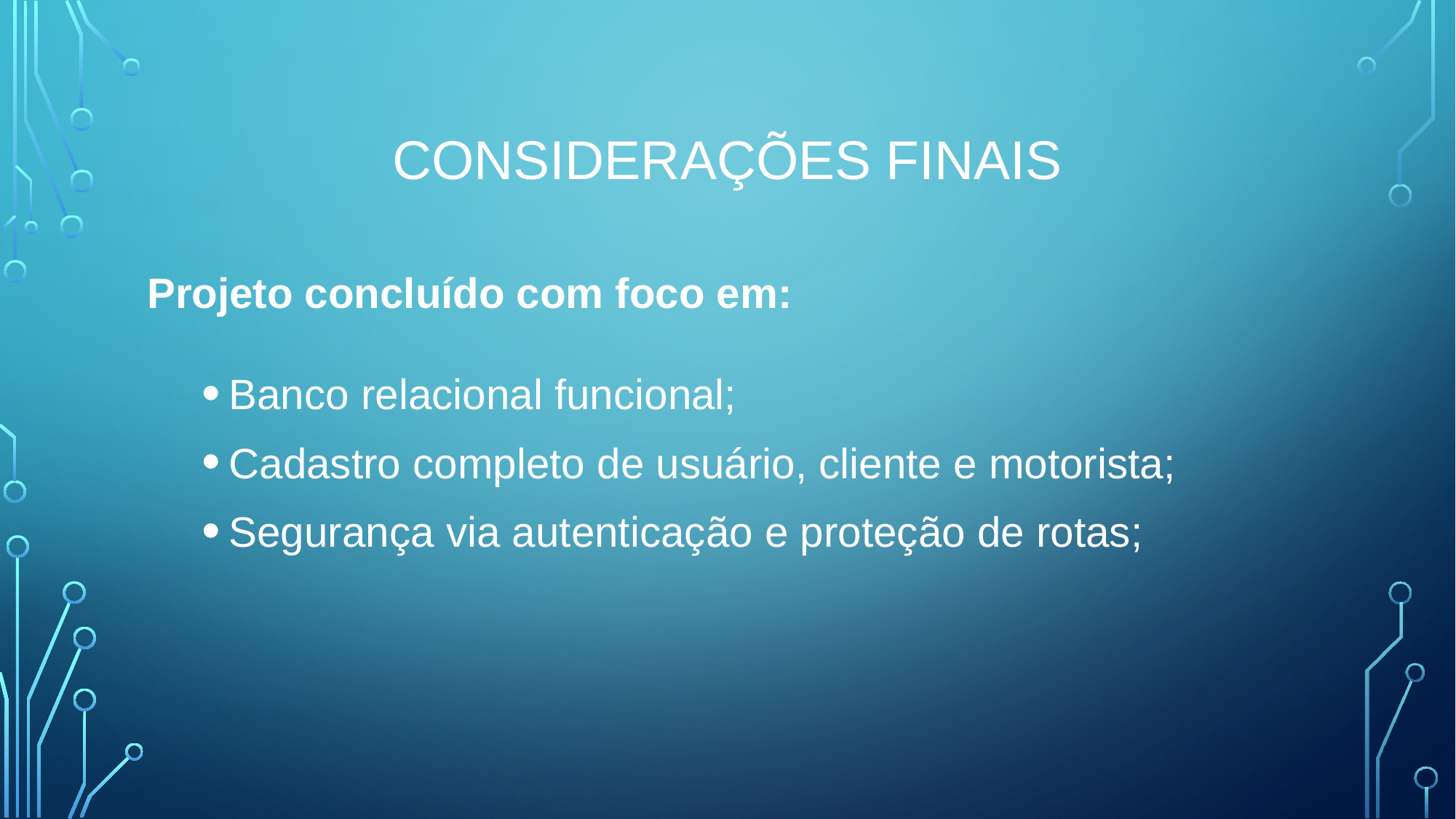

# Considerações Finais
Projeto concluído com foco em:

Banco relacional funcional;
Cadastro completo de usuário, cliente e motorista;
Segurança via autenticação e proteção de rotas;